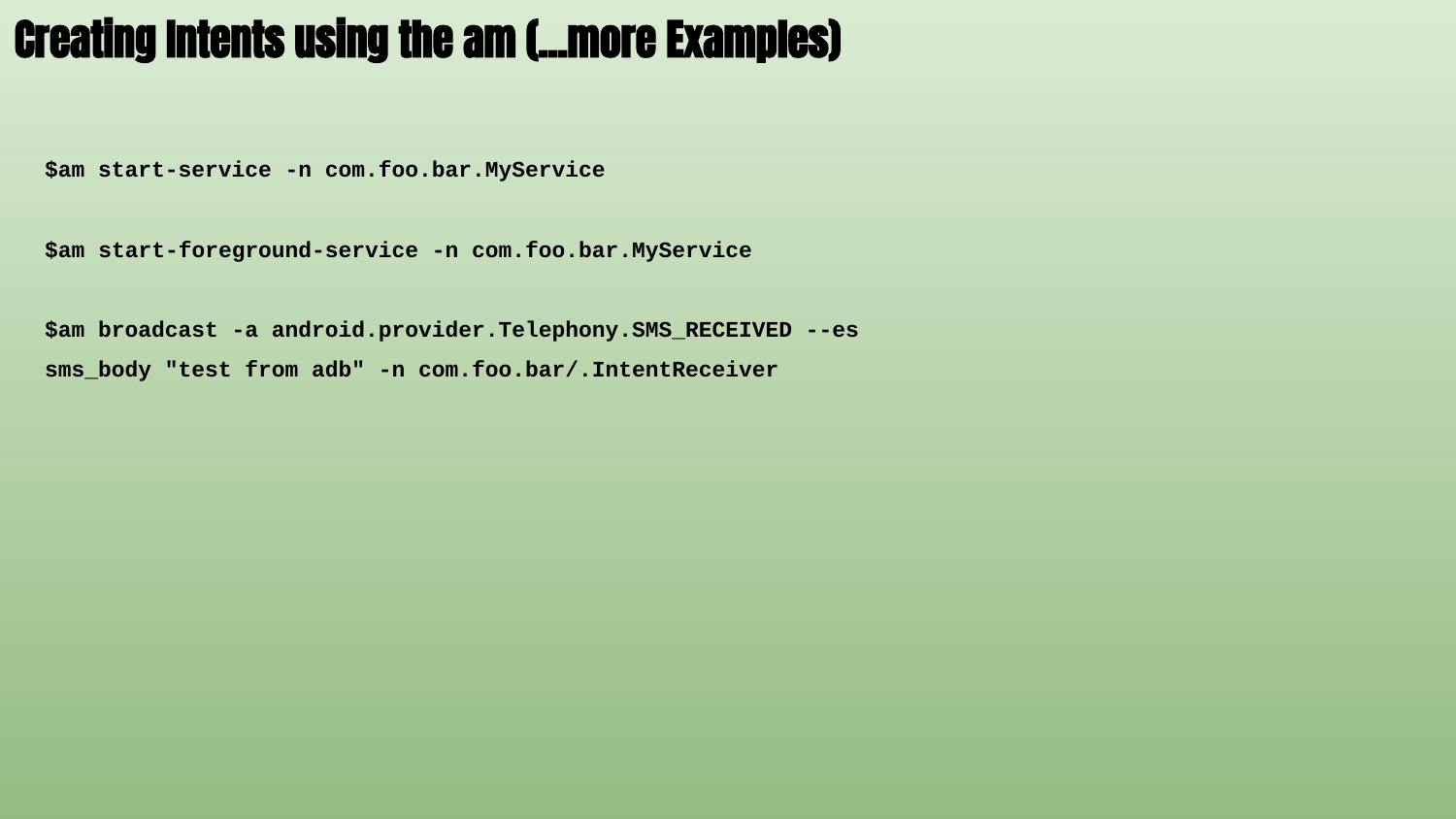

Creating Intents using the am (...more Examples)
$am start-service -n com.foo.bar.MyService

$am start-foreground-service -n com.foo.bar.MyService

$am broadcast -a android.provider.Telephony.SMS_RECEIVED --es sms_body "test from adb" -n com.foo.bar/.IntentReceiver